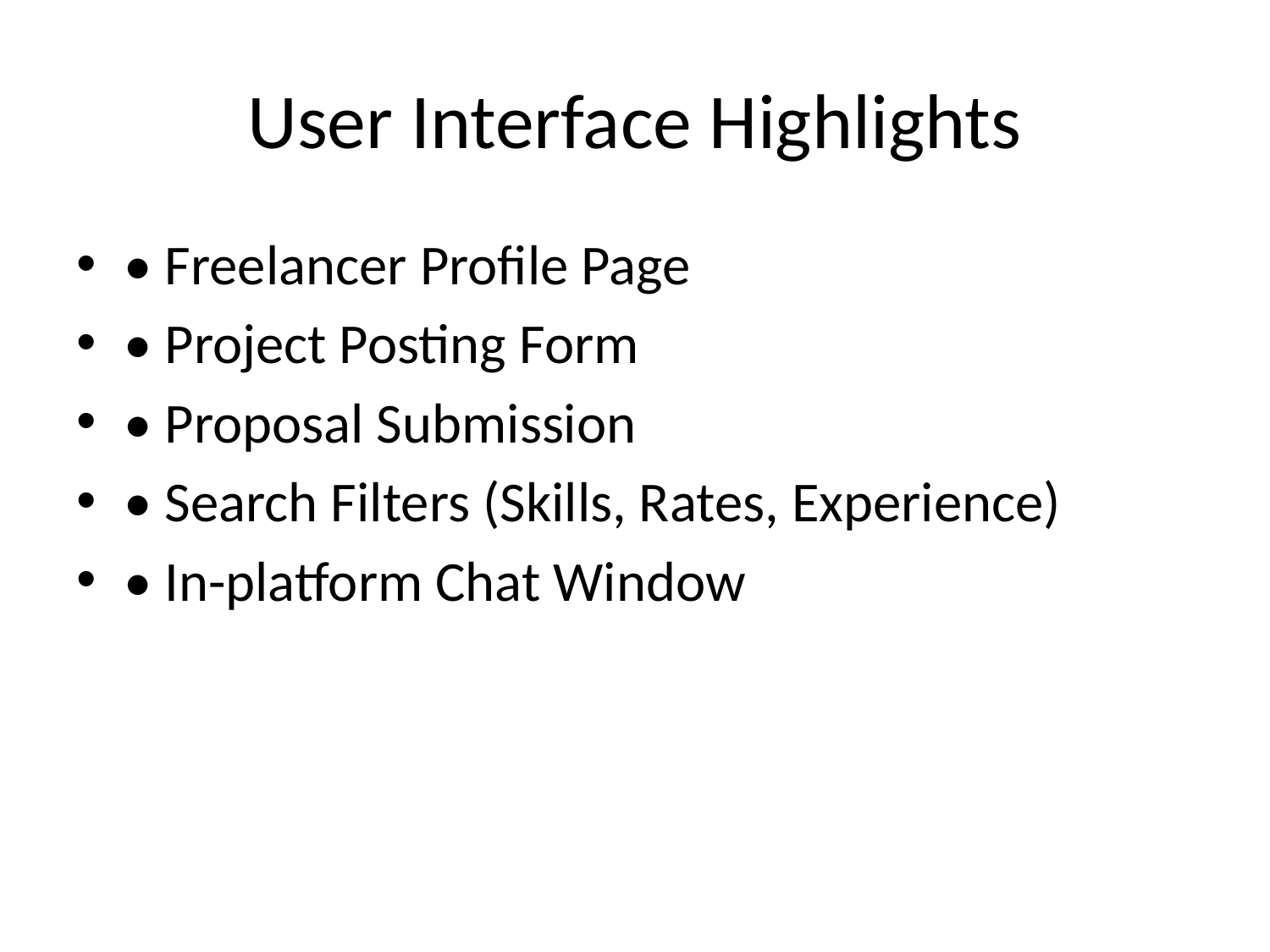

# User Interface Highlights
• Freelancer Profile Page
• Project Posting Form
• Proposal Submission
• Search Filters (Skills, Rates, Experience)
• In-platform Chat Window